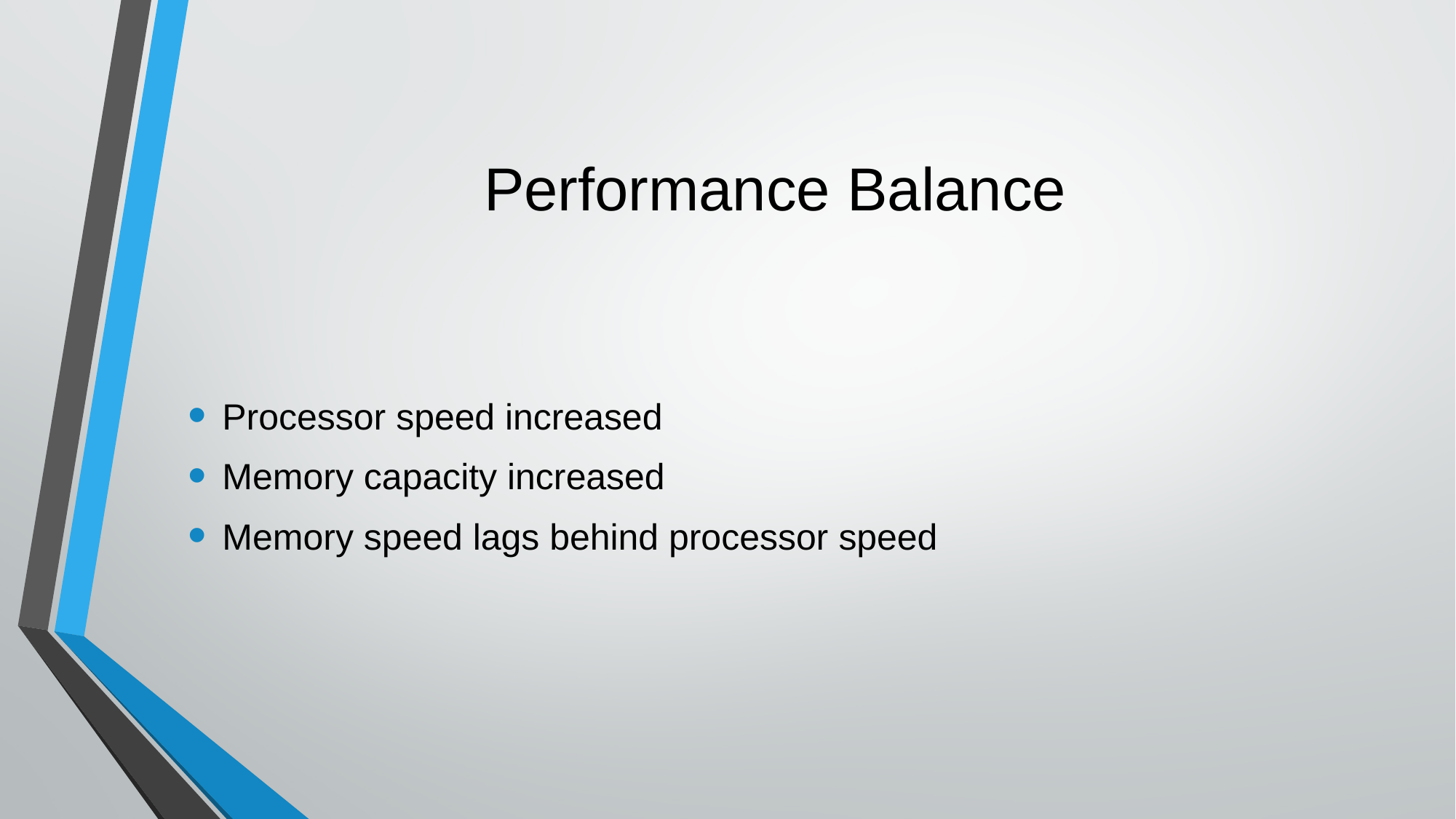

# Performance Balance
Processor speed increased
Memory capacity increased
Memory speed lags behind processor speed